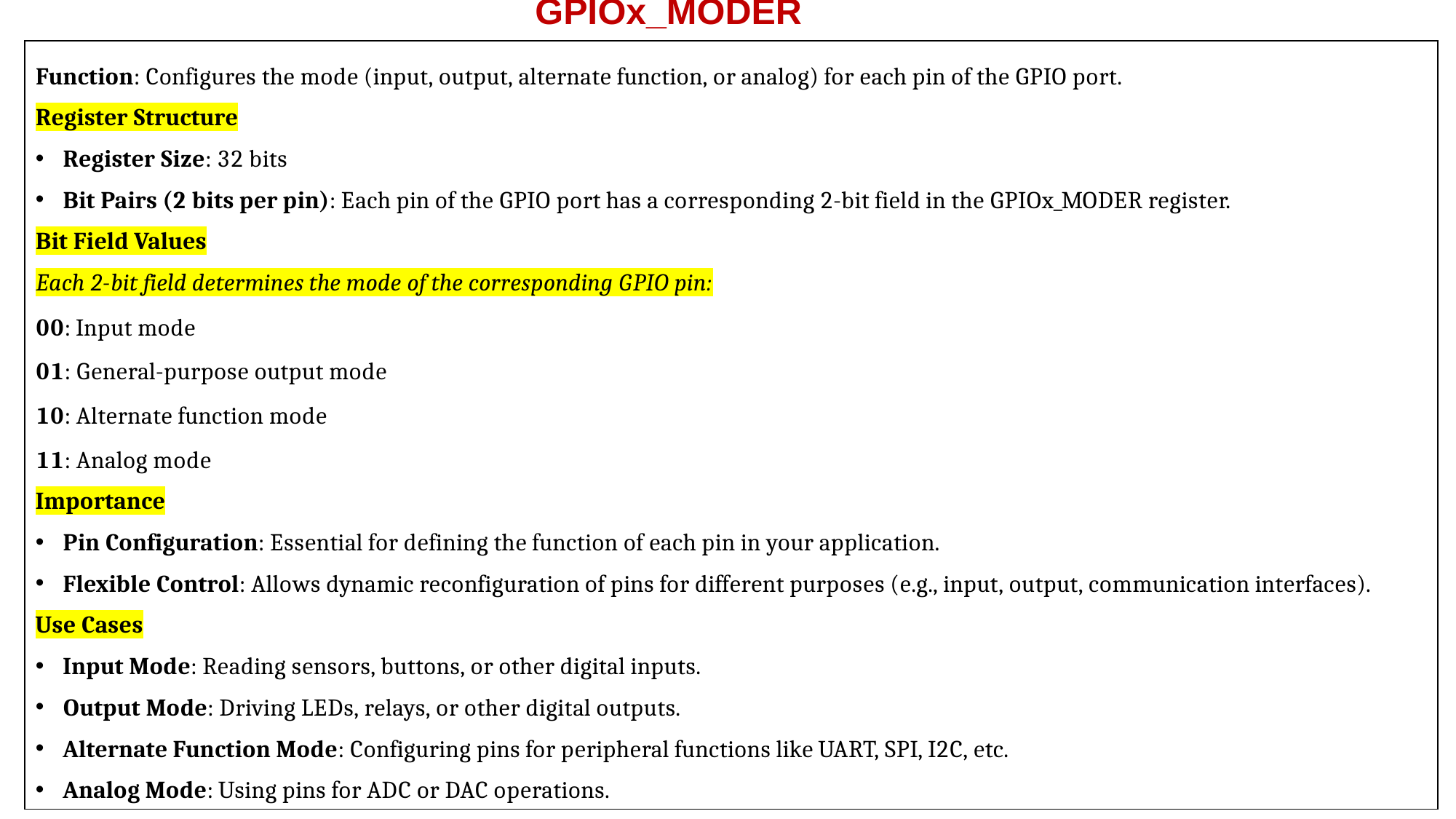

# GPIOx_MODER
Function: Configures the mode (input, output, alternate function, or analog) for each pin of the GPIO port.
Register Structure
Register Size: 32 bits
Bit Pairs (2 bits per pin): Each pin of the GPIO port has a corresponding 2-bit field in the GPIOx_MODER register.
Bit Field Values
Each 2-bit field determines the mode of the corresponding GPIO pin:
00: Input mode
01: General-purpose output mode
10: Alternate function mode
11: Analog mode
Importance
Pin Configuration: Essential for defining the function of each pin in your application.
Flexible Control: Allows dynamic reconfiguration of pins for different purposes (e.g., input, output, communication interfaces).
Use Cases
Input Mode: Reading sensors, buttons, or other digital inputs.
Output Mode: Driving LEDs, relays, or other digital outputs.
Alternate Function Mode: Configuring pins for peripheral functions like UART, SPI, I2C, etc.
Analog Mode: Using pins for ADC or DAC operations.